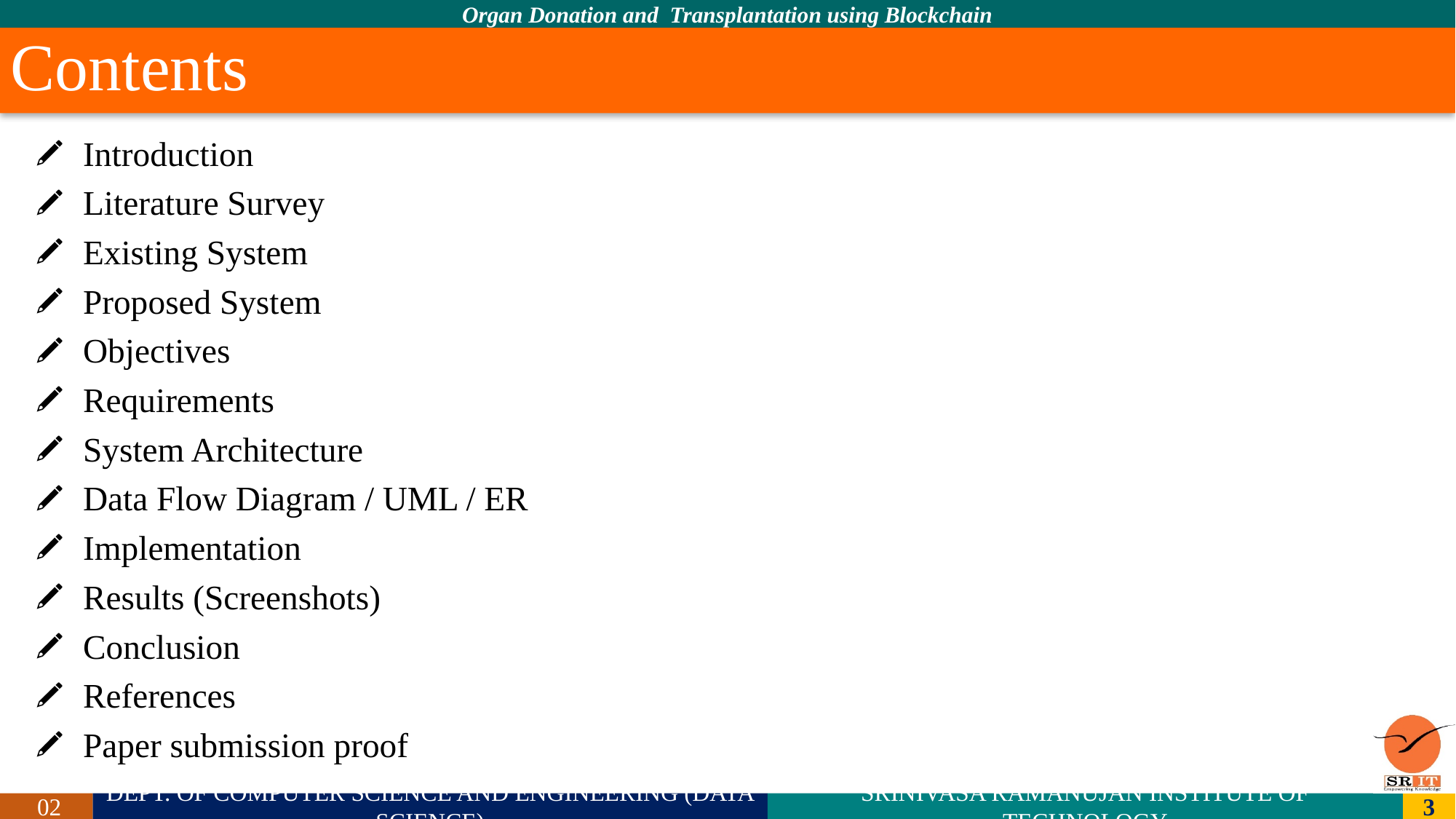

# Contents
Introduction
Literature Survey
Existing System
Proposed System
Objectives
Requirements
System Architecture
Data Flow Diagram / UML / ER
Implementation
Results (Screenshots)
Conclusion
References
Paper submission proof